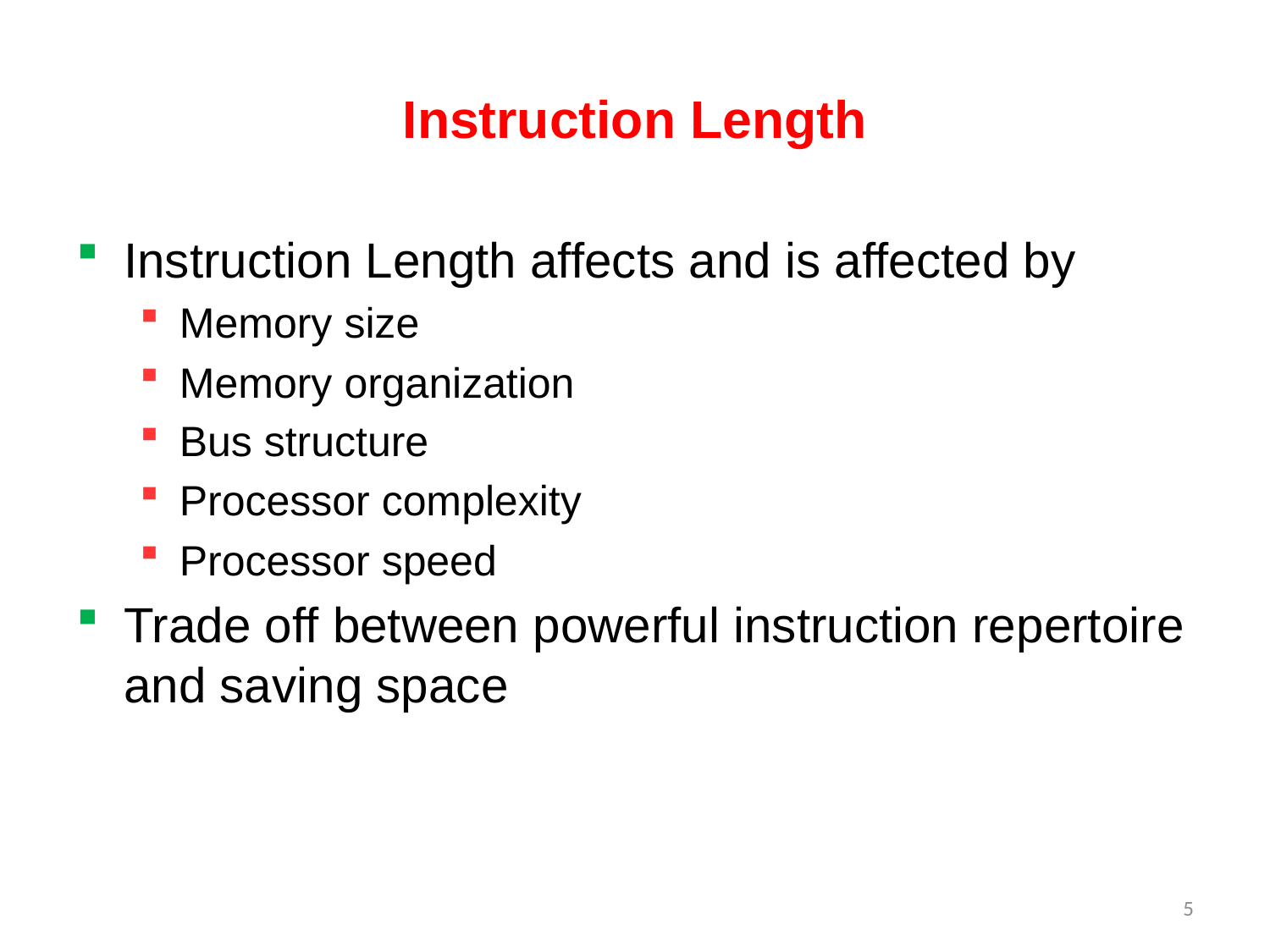

# Instruction Length
Instruction Length affects and is affected by
Memory size
Memory organization
Bus structure
Processor complexity
Processor speed
Trade off between powerful instruction repertoire and saving space
5